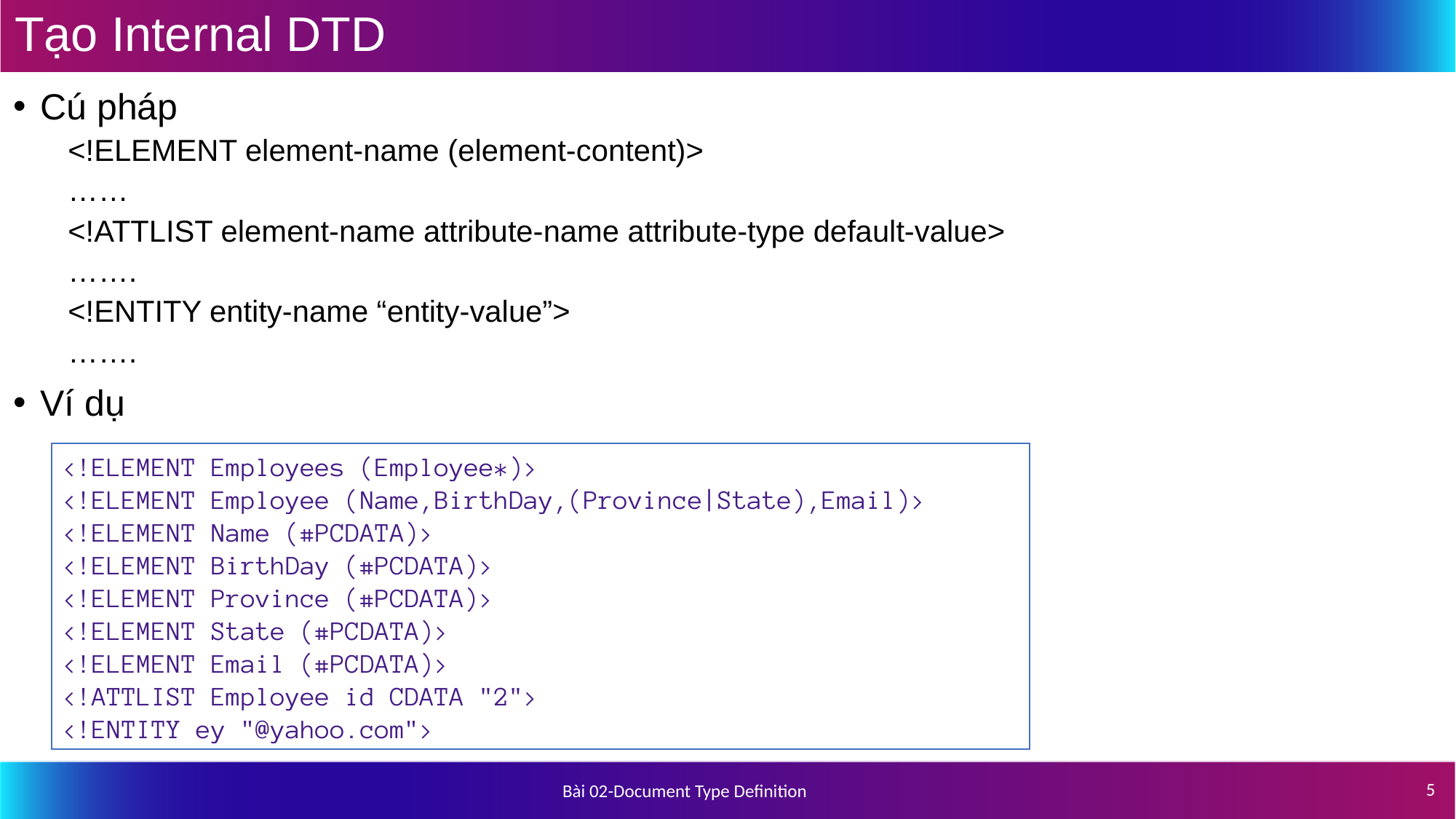

# Tạo Internal DTD
Cú pháp
<!ELEMENT element-name (element-content)>
……
<!ATTLIST element-name attribute-name attribute-type default-value>
…….
<!ENTITY entity-name “entity-value”>
…….
Ví dụ
<!ELEMENT Employees (Employee*)>
<!ELEMENT Employee (Name,BirthDay,(Province|State),Email)>
<!ELEMENT Name (#PCDATA)>
<!ELEMENT BirthDay (#PCDATA)>
<!ELEMENT Province (#PCDATA)>
<!ELEMENT State (#PCDATA)>
<!ELEMENT Email (#PCDATA)>
<!ATTLIST Employee id CDATA "2">
<!ENTITY ey "@yahoo.com">
5
Bài 02-Document Type Definition